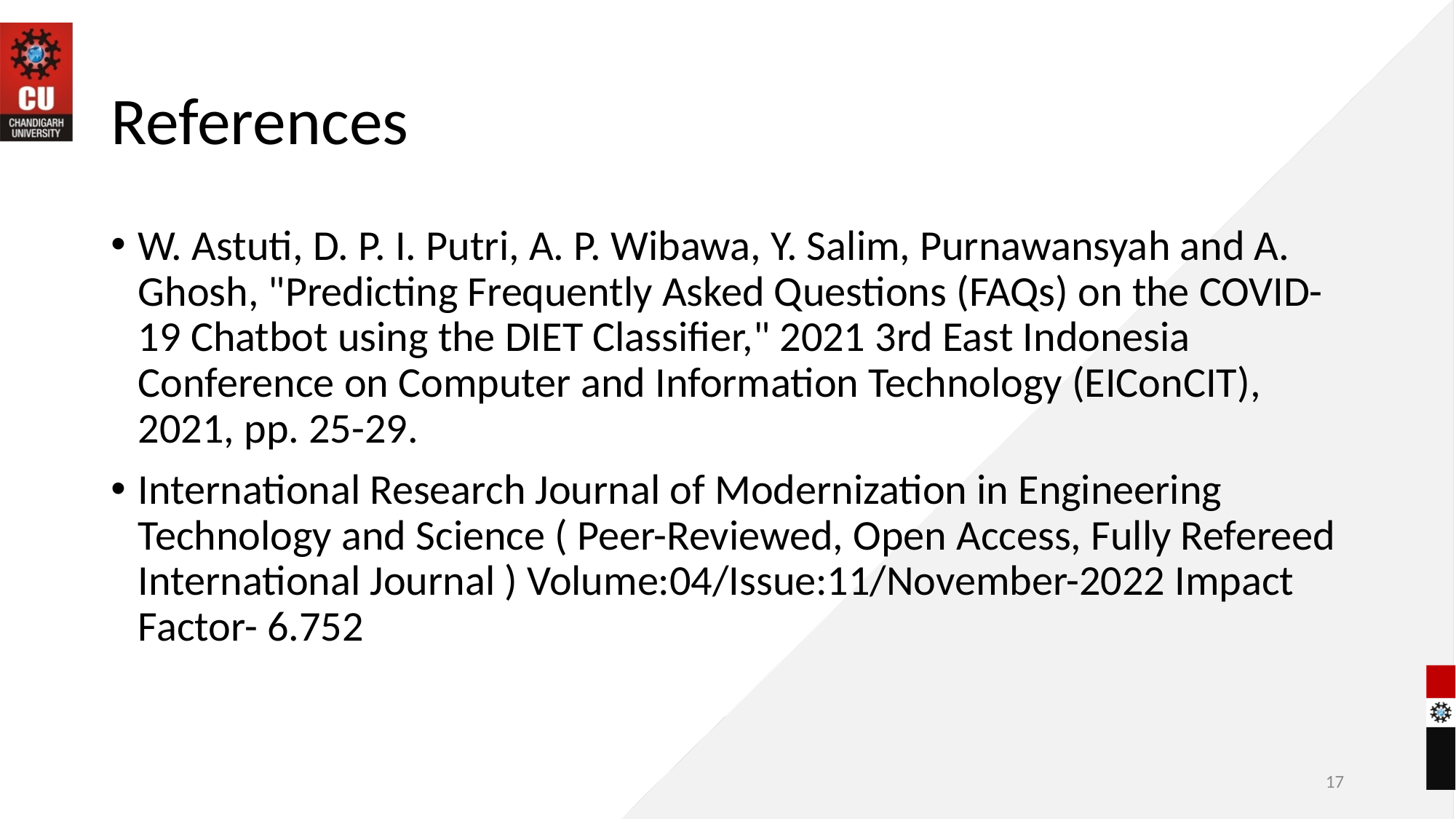

# References
W. Astuti, D. P. I. Putri, A. P. Wibawa, Y. Salim, Purnawansyah and A. Ghosh, "Predicting Frequently Asked Questions (FAQs) on the COVID-19 Chatbot using the DIET Classifier," 2021 3rd East Indonesia Conference on Computer and Information Technology (EIConCIT), 2021, pp. 25-29.
International Research Journal of Modernization in Engineering Technology and Science ( Peer-Reviewed, Open Access, Fully Refereed International Journal ) Volume:04/Issue:11/November-2022 Impact Factor- 6.752

17